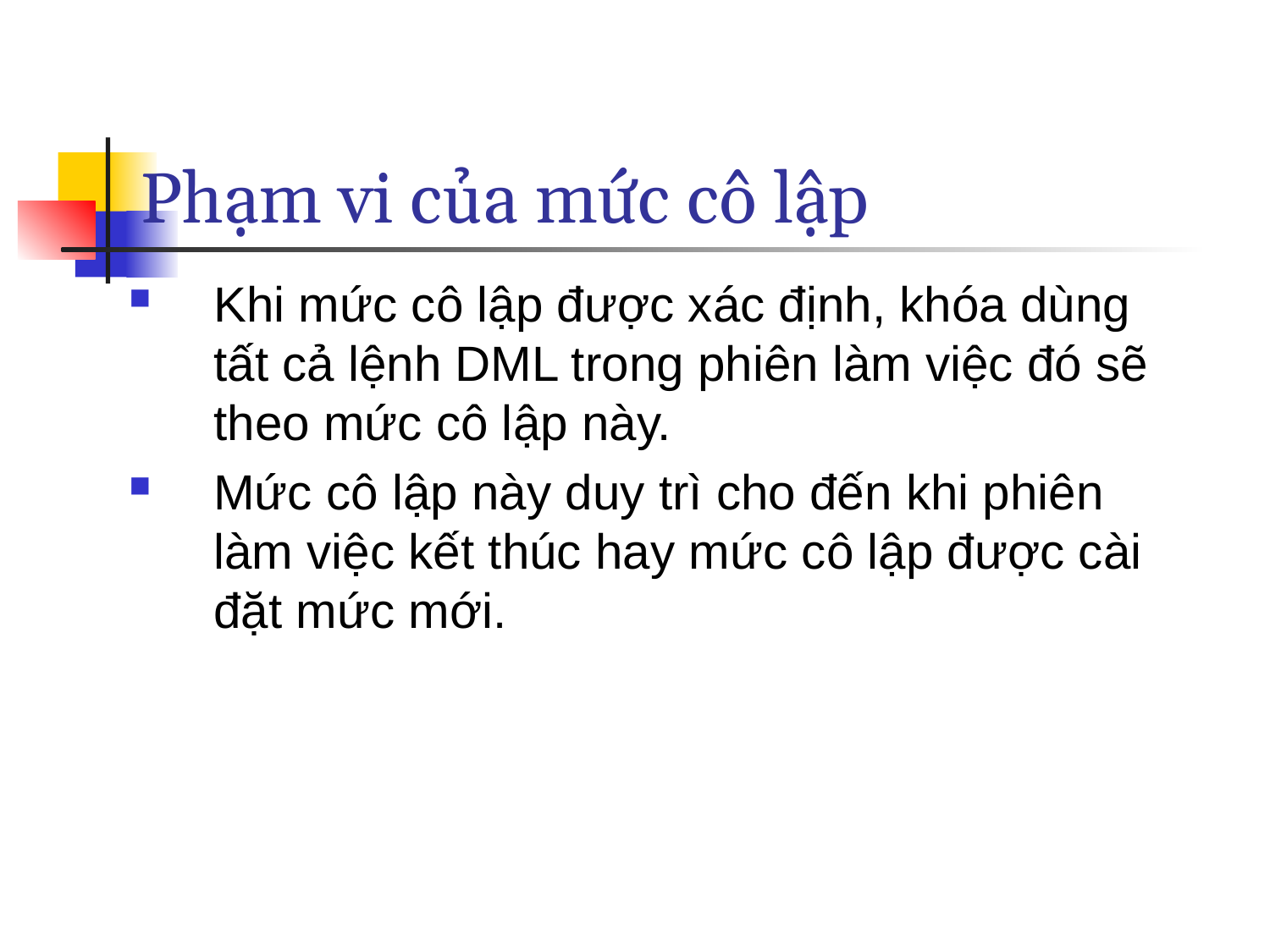

# Phạm vi của mức cô lập
Khi mức cô lập được xác định, khóa dùng tất cả lệnh DML trong phiên làm việc đó sẽ theo mức cô lập này.
Mức cô lập này duy trì cho đến khi phiên làm việc kết thúc hay mức cô lập được cài đặt mức mới.